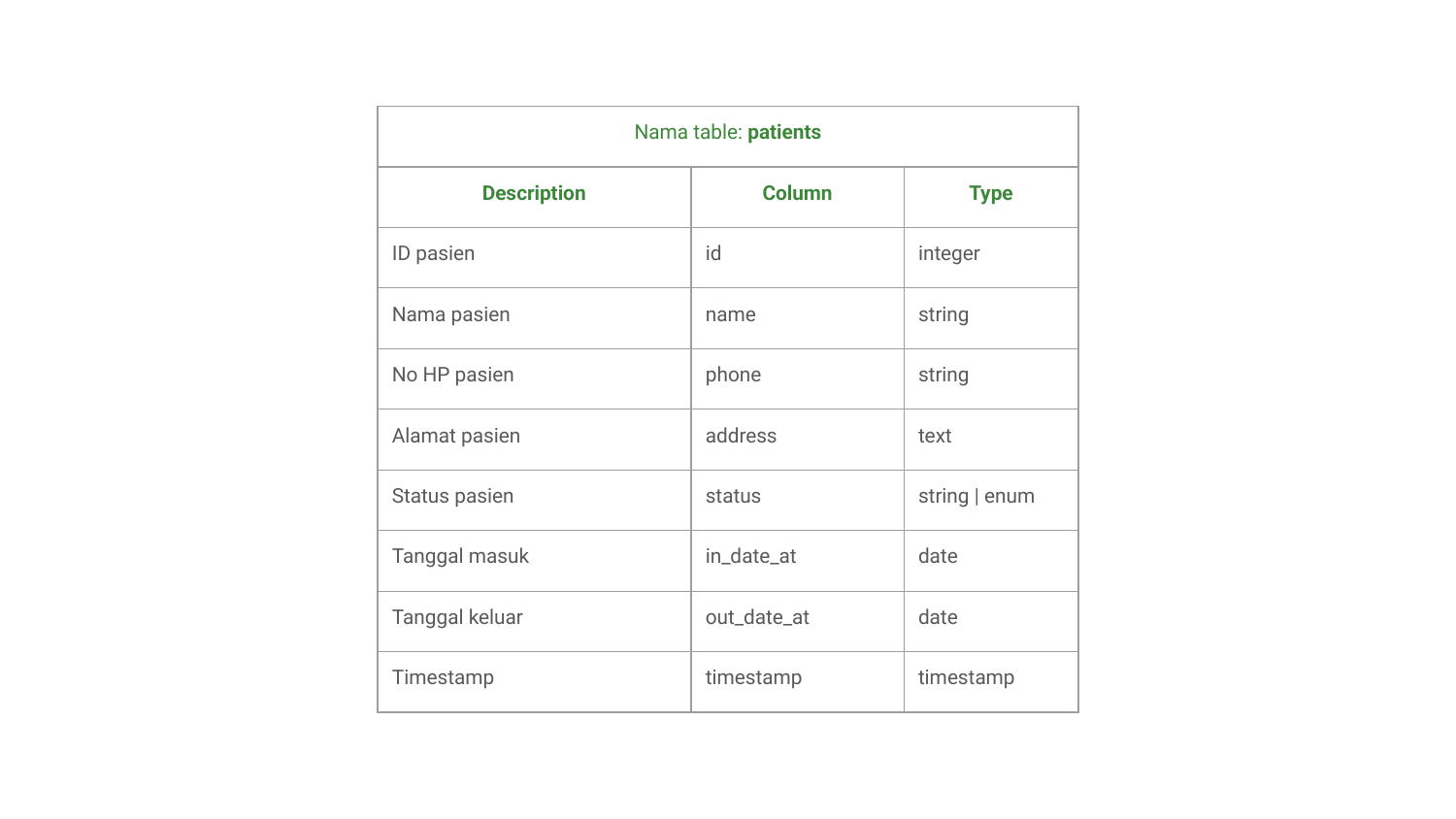

| Nama table: patients |  |  |
| --- | --- | --- |
| Description | Column | Type |
| ID pasien | id | integer |
| Nama pasien | name | string |
| No HP pasien | phone | string |
| Alamat pasien | address | text |
| Status pasien | status | string | enum |
| Tanggal masuk | in\_date\_at | date |
| Tanggal keluar | out\_date\_at | date |
| Timestamp | timestamp | timestamp |